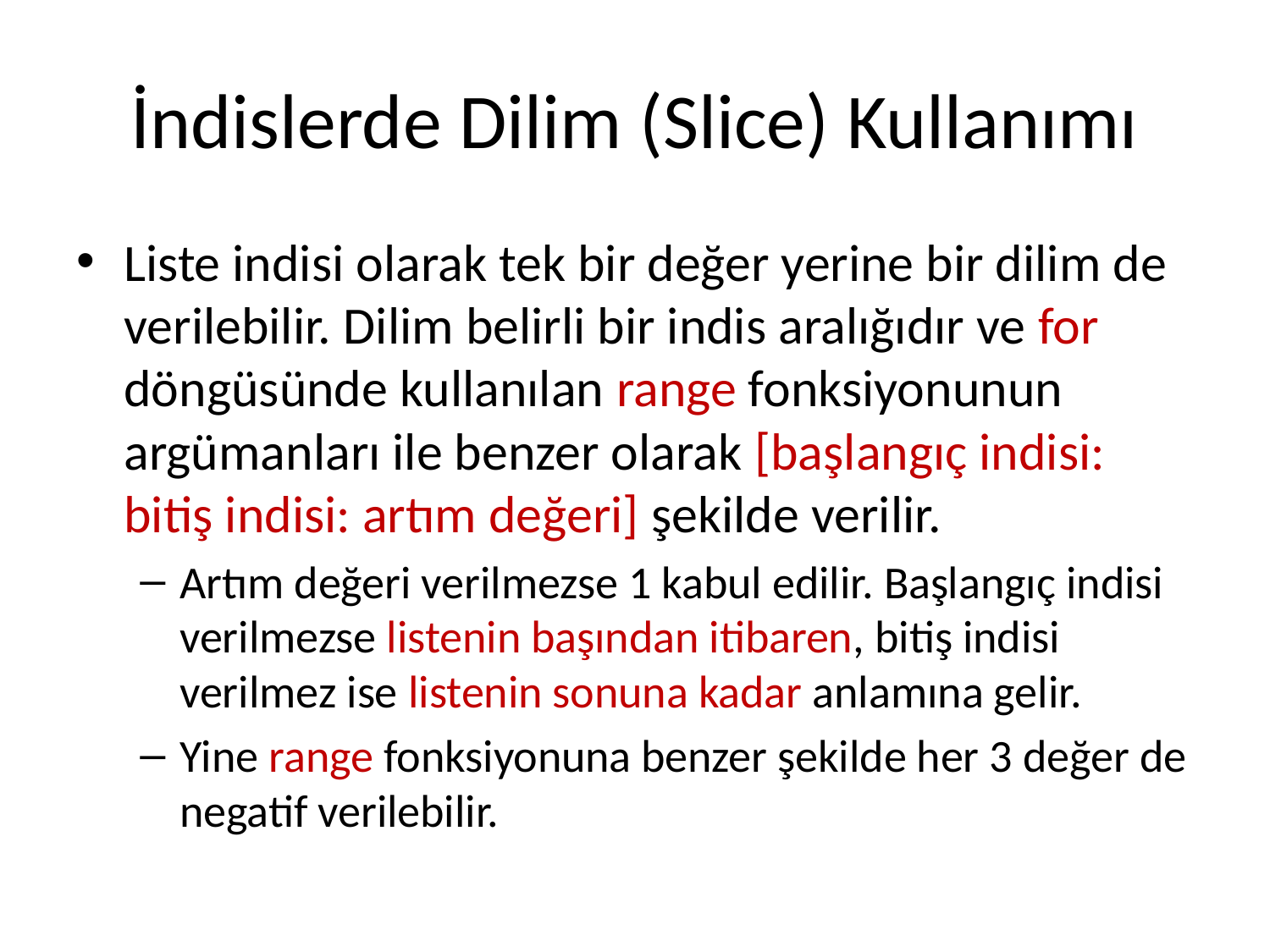

# İndislerde Dilim (Slice) Kullanımı
Liste indisi olarak tek bir değer yerine bir dilim de verilebilir. Dilim belirli bir indis aralığıdır ve for döngüsünde kullanılan range fonksiyonunun argümanları ile benzer olarak [başlangıç indisi: bitiş indisi: artım değeri] şekilde verilir.
Artım değeri verilmezse 1 kabul edilir. Başlangıç indisi verilmezse listenin başından itibaren, bitiş indisi verilmez ise listenin sonuna kadar anlamına gelir.
Yine range fonksiyonuna benzer şekilde her 3 değer de negatif verilebilir.